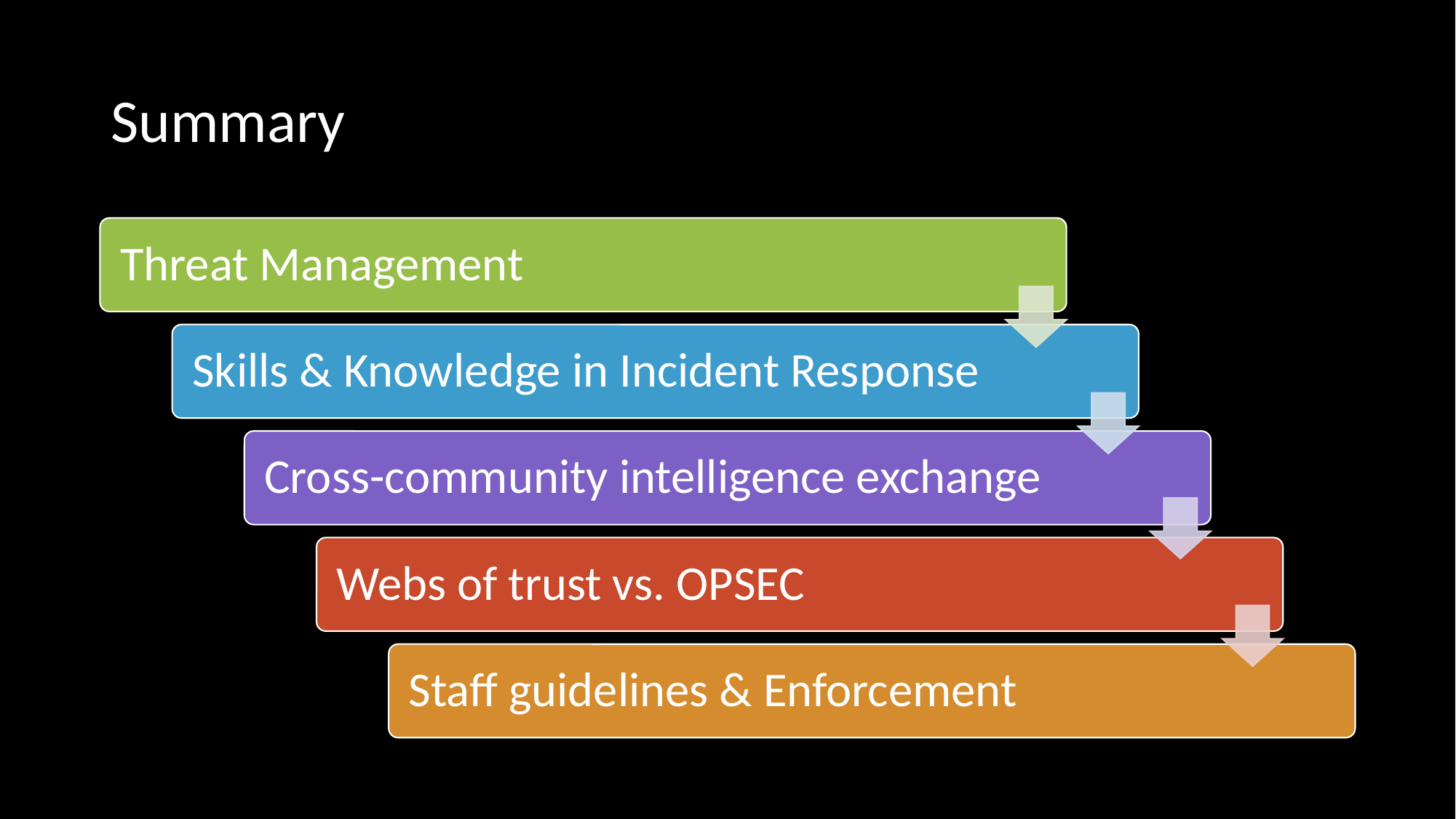

# Summary
Threat Management
Skills & Knowledge in Incident Response
Cross-community intelligence exchange
Webs of trust vs. OPSEC
Staff guidelines & Enforcement